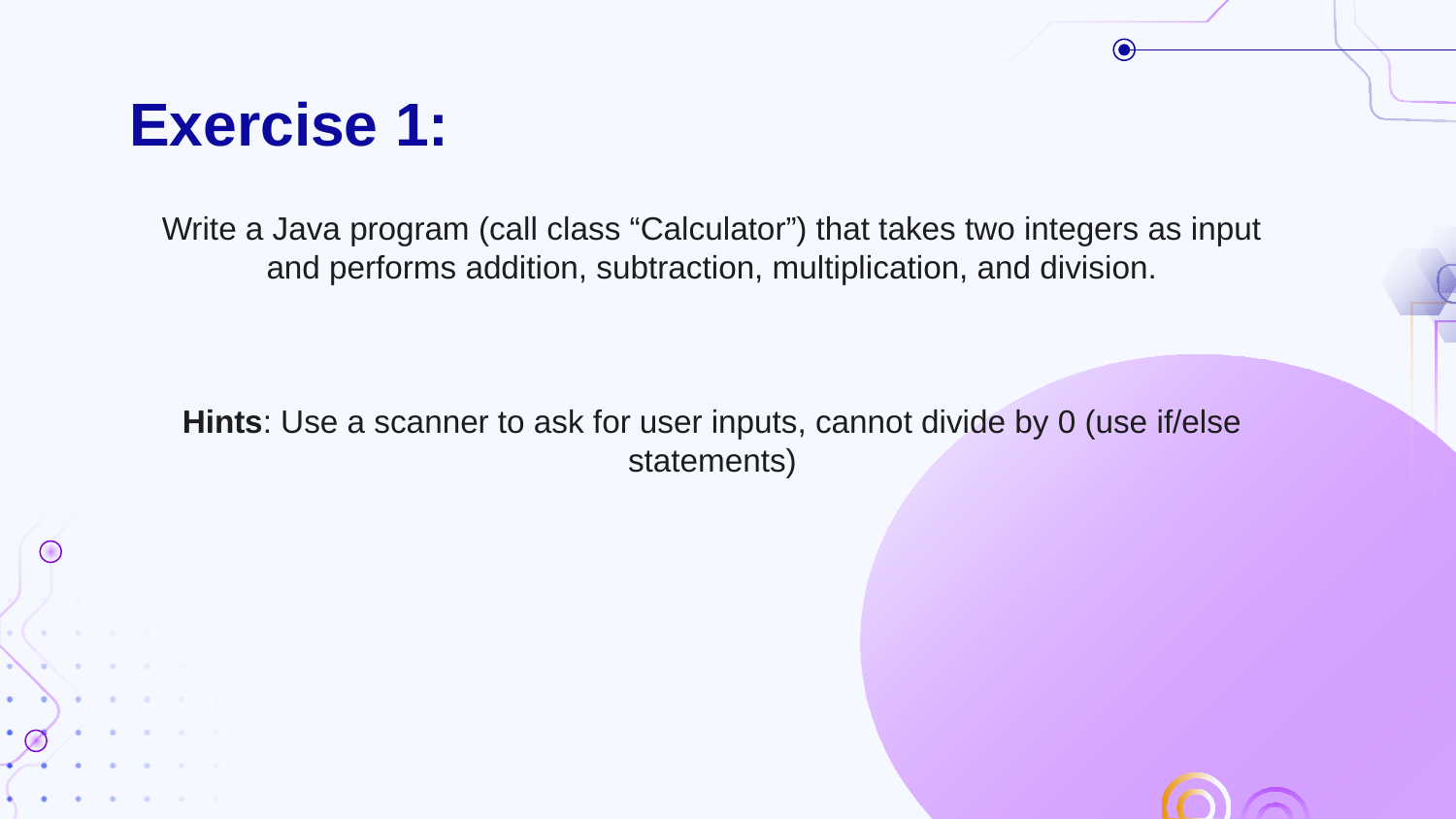

# Exercise 1:
Write a Java program (call class “Calculator”) that takes two integers as input and performs addition, subtraction, multiplication, and division.

Hints: Use a scanner to ask for user inputs, cannot divide by 0 (use if/else statements)